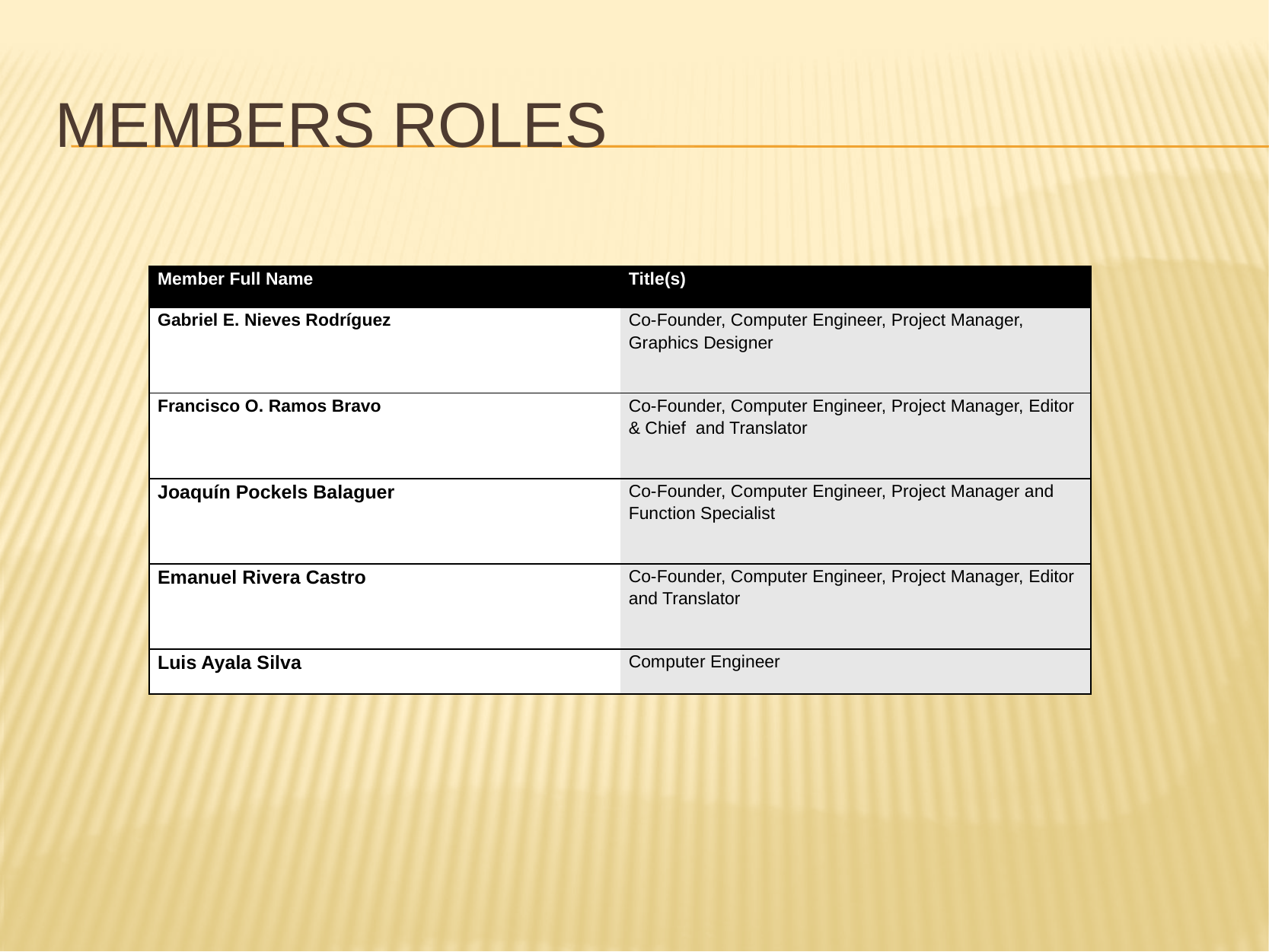

# Members Roles
| Member Full Name | Title(s) |
| --- | --- |
| Gabriel E. Nieves Rodríguez | Co-Founder, Computer Engineer, Project Manager, Graphics Designer |
| Francisco O. Ramos Bravo | Co-Founder, Computer Engineer, Project Manager, Editor & Chief and Translator |
| Joaquín Pockels Balaguer | Co-Founder, Computer Engineer, Project Manager and Function Specialist |
| Emanuel Rivera Castro | Co-Founder, Computer Engineer, Project Manager, Editor and Translator |
| Luis Ayala Silva | Computer Engineer |